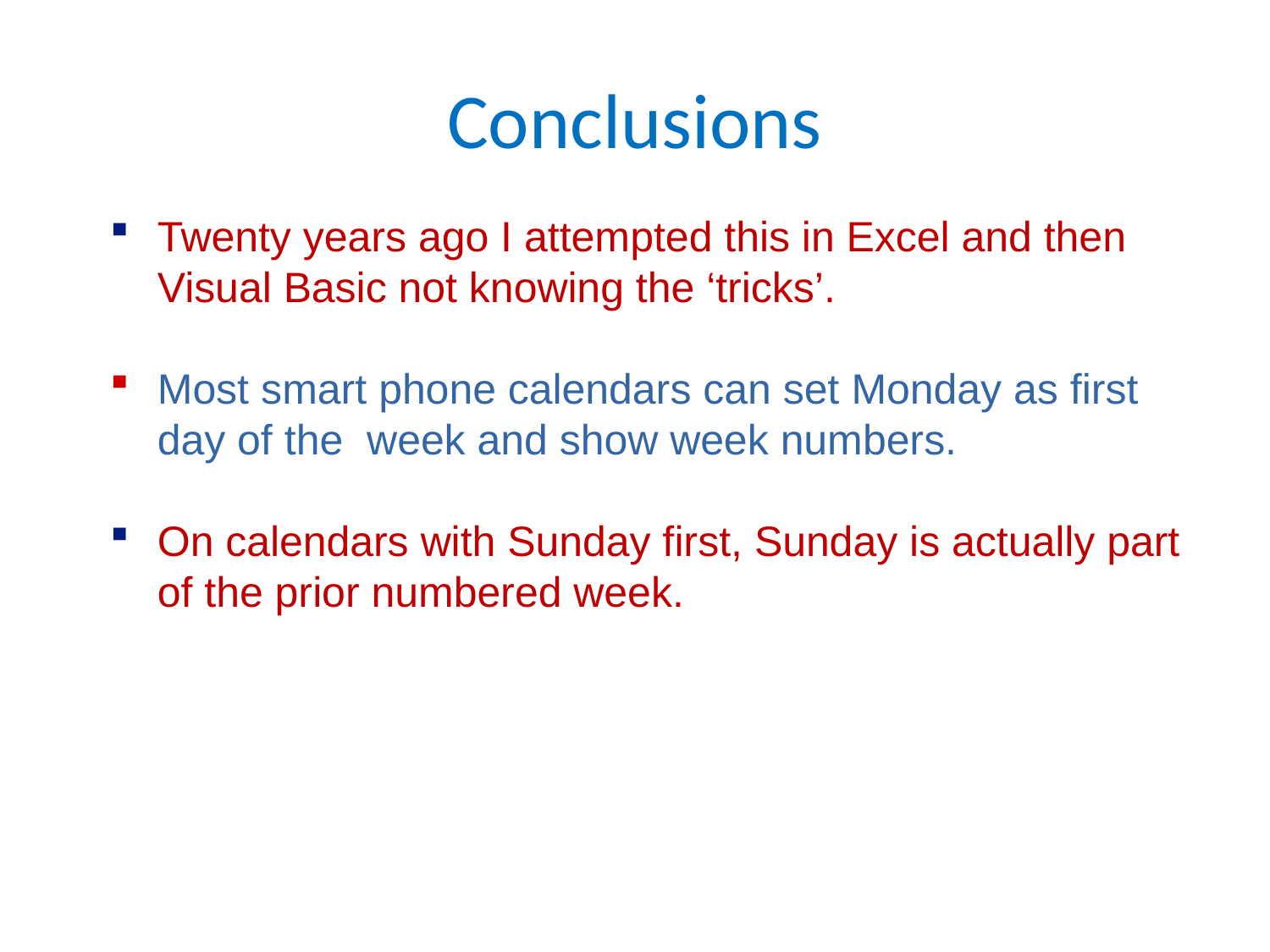

Conclusions
Twenty years ago I attempted this in Excel and then Visual Basic not knowing the ‘tricks’.

Most smart phone calendars can set Monday as first day of the  week and show week numbers.

On calendars with Sunday first, Sunday is actually part of the prior numbered week.